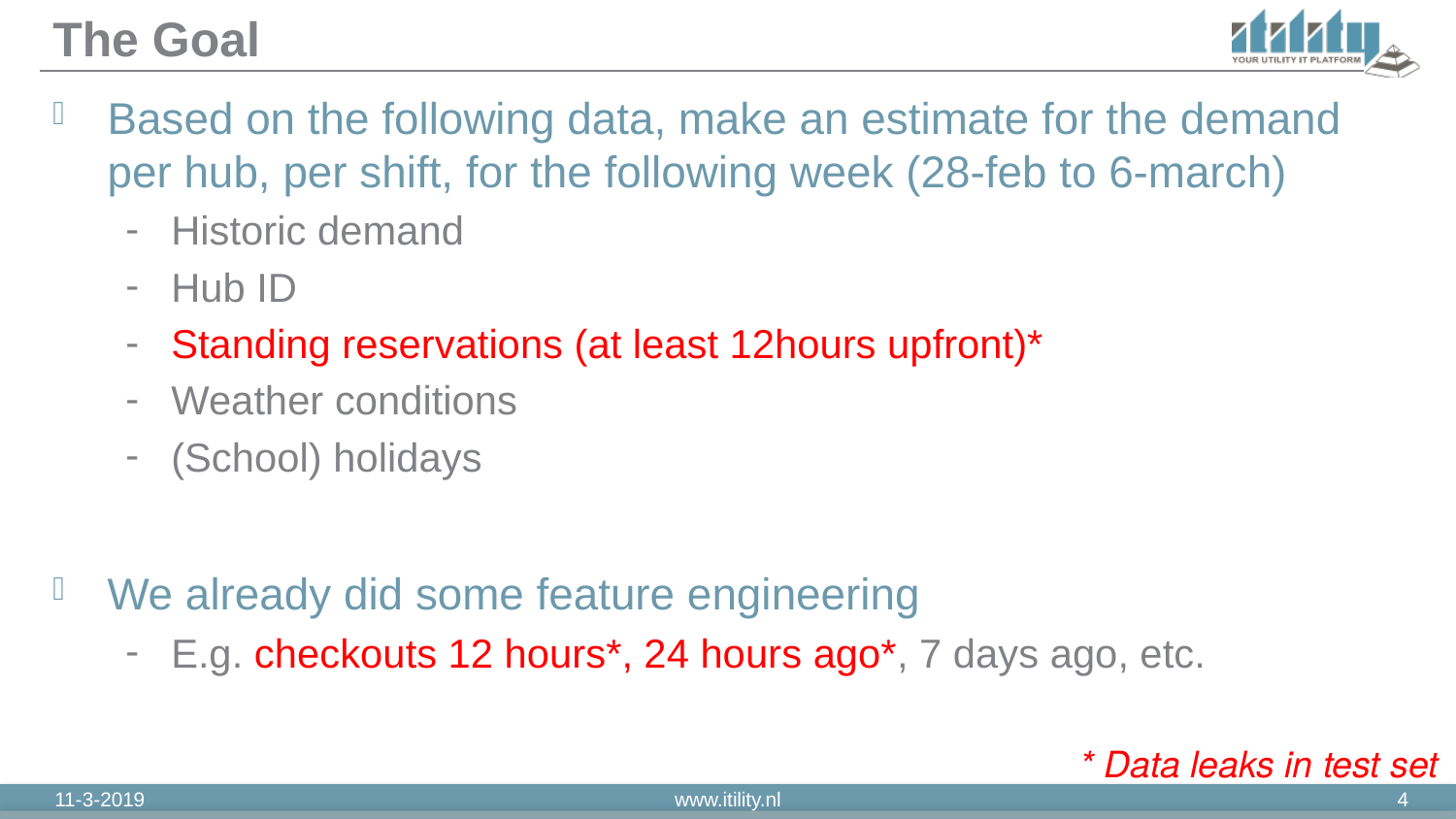

# The Goal
Based on the following data, make an estimate for the demand per hub, per shift, for the following week (28-feb to 6-march)
Historic demand
Hub ID
Standing reservations (at least 12hours upfront)*
Weather conditions
(School) holidays

We already did some feature engineering
E.g. checkouts 12 hours*, 24 hours ago*, 7 days ago, etc.

* Data leaks in test set
11-3-2019
www.itility.nl
4